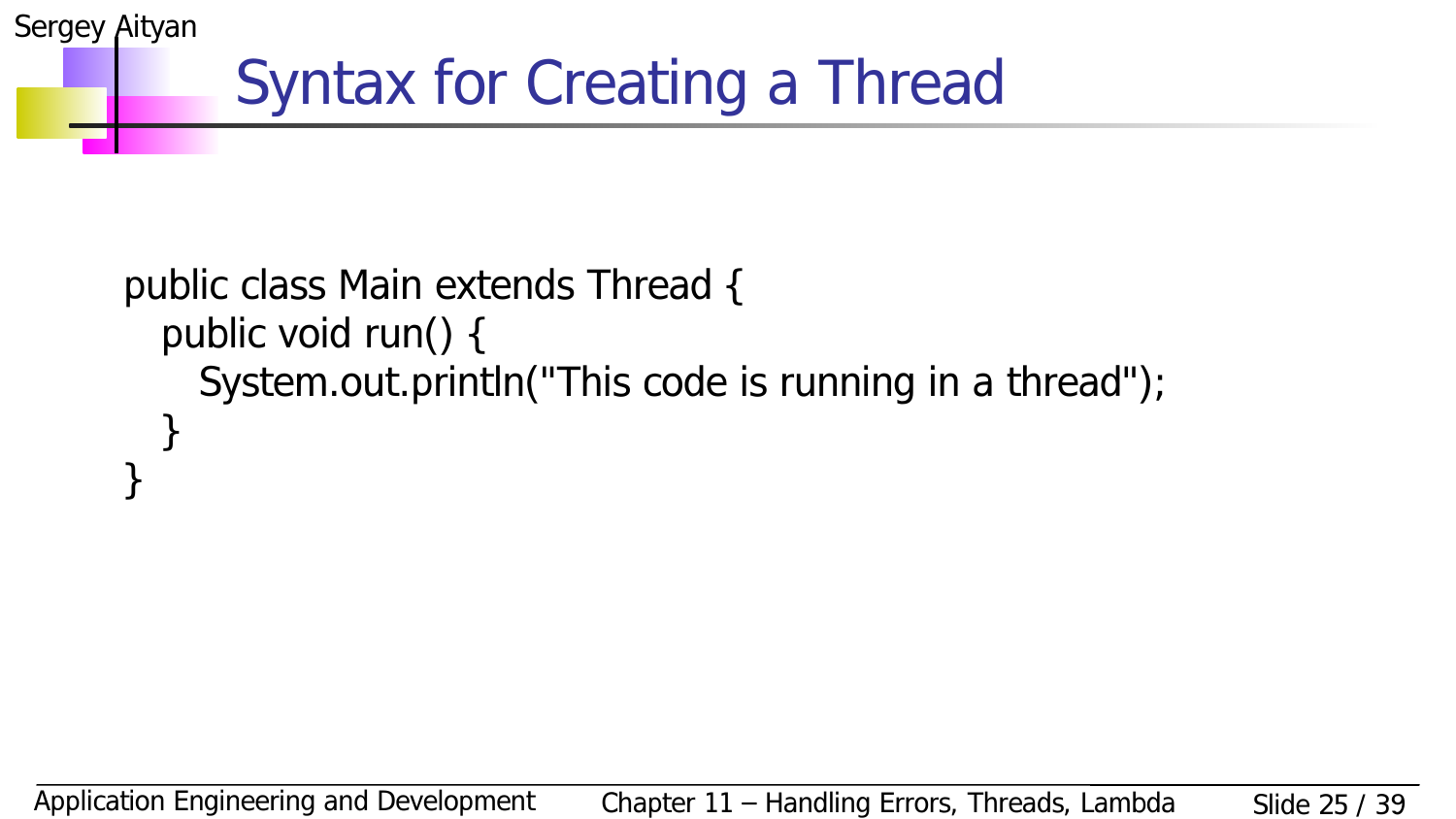

# Syntax for Creating a Thread

public class Main extends Thread {
   public void run() {
      System.out.println("This code is running in a thread");
   }
}